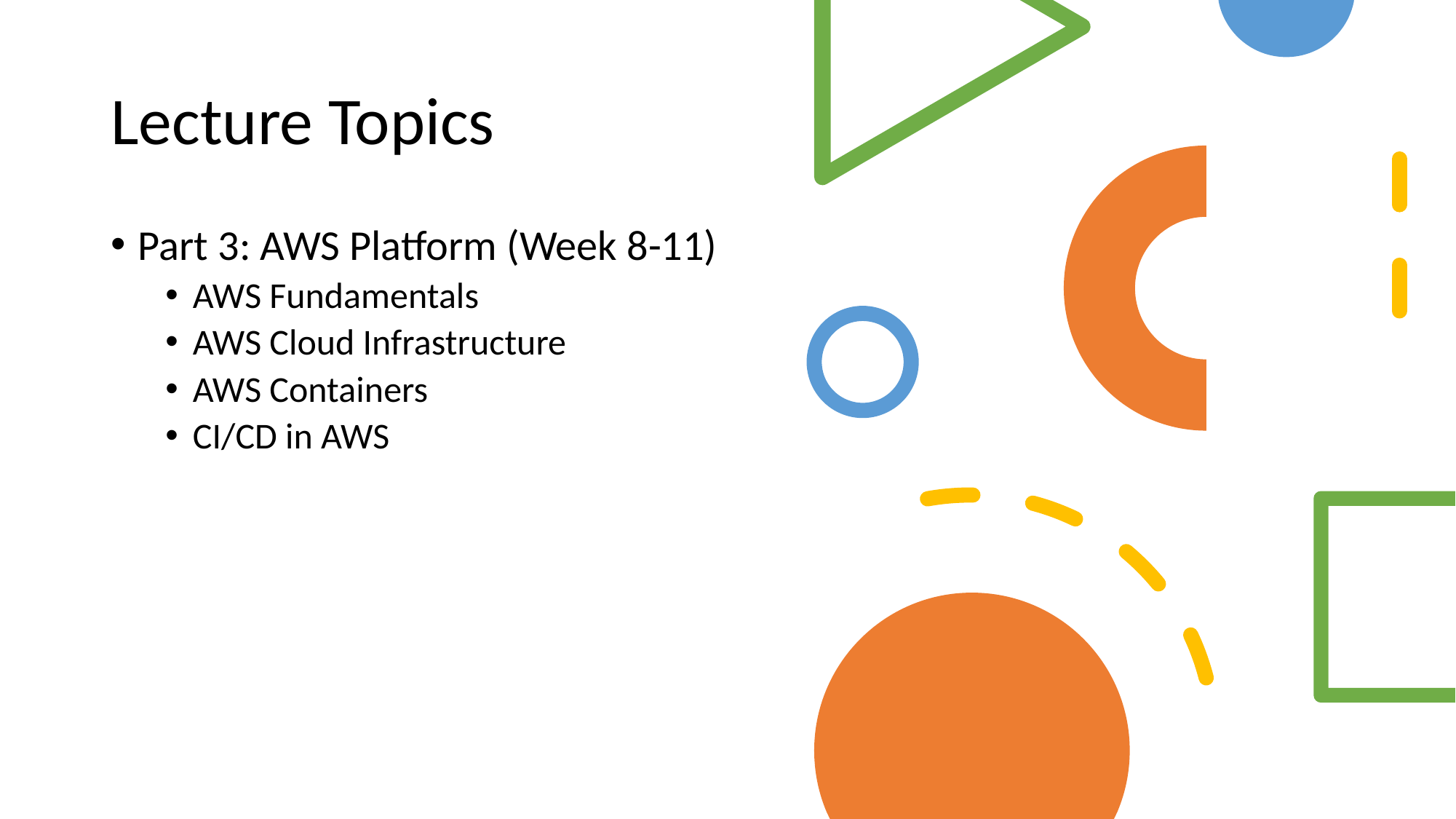

# Lecture Topics

Part 3: AWS Platform (Week 8-11)
AWS Fundamentals
AWS Cloud Infrastructure
AWS Containers
CI/CD in AWS